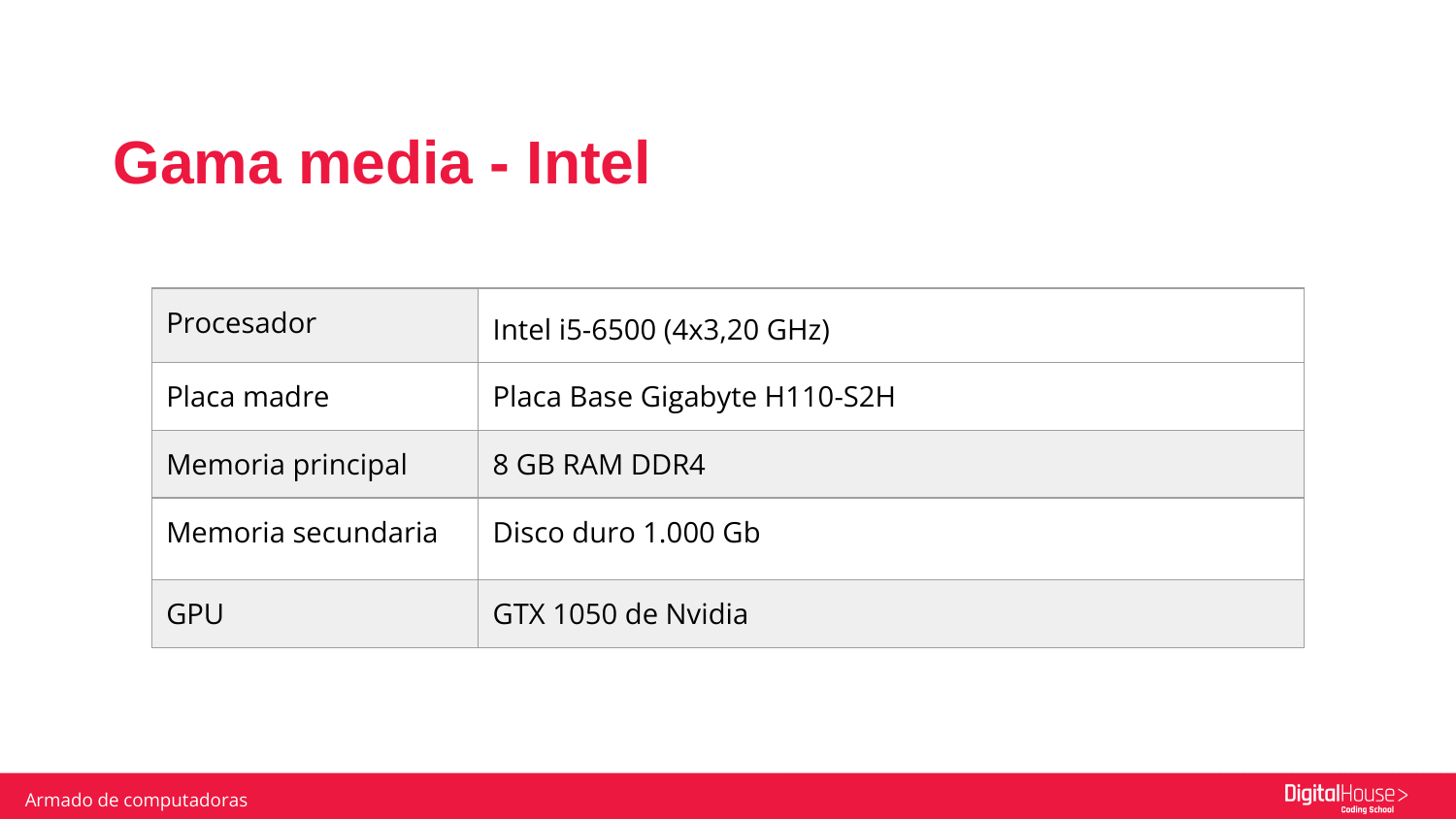

Gama media - Intel

| Procesador | Intel i5-6500 (4x3,20 GHz) |
| --- | --- |
| Placa madre | Placa Base Gigabyte H110-S2H |
| Memoria principal | 8 GB RAM DDR4 |
| Memoria secundaria | Disco duro 1.000 Gb |
| GPU | GTX 1050 de Nvidia |